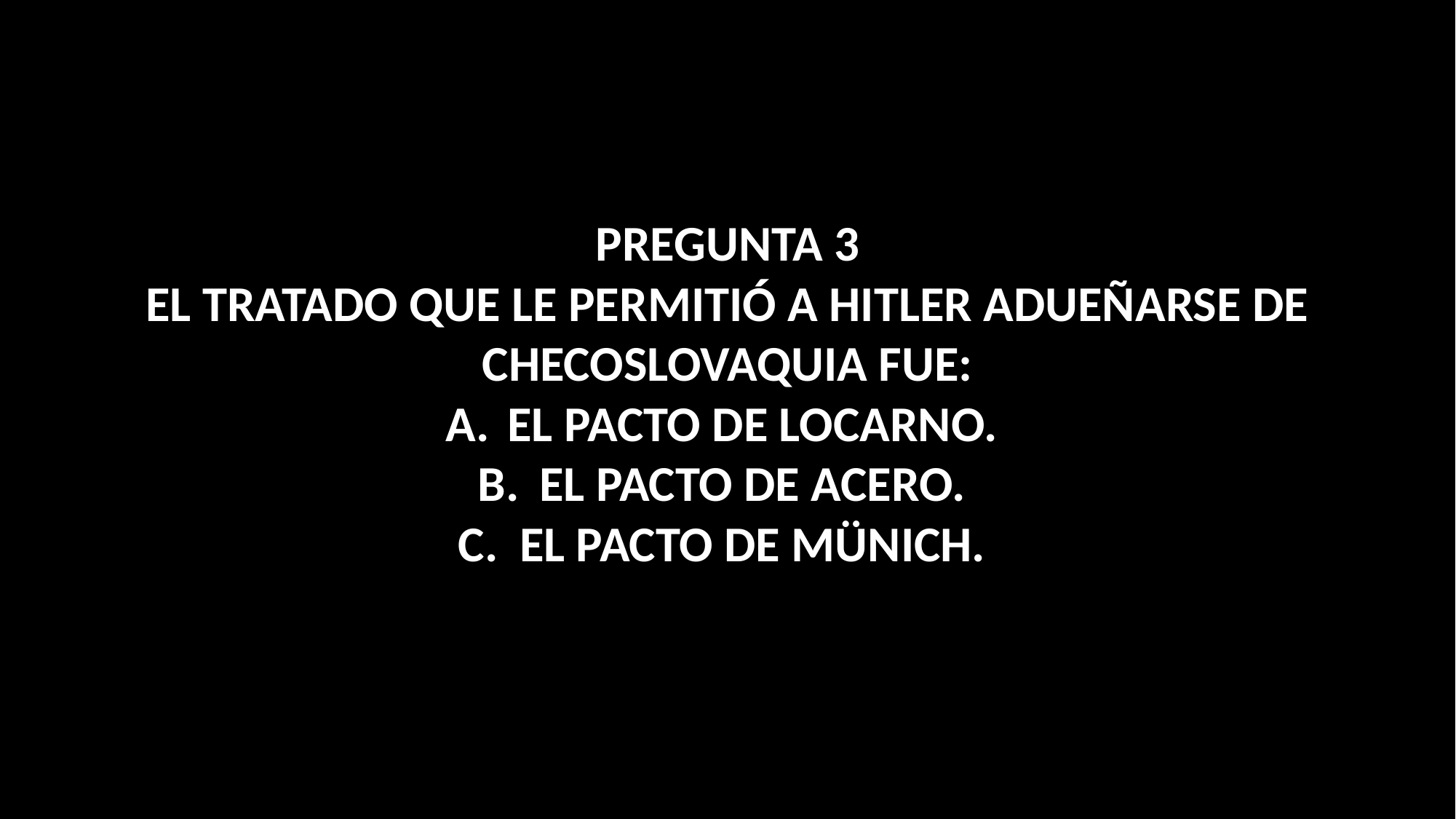

PREGUNTA 3
EL TRATADO QUE LE PERMITIÓ A HITLER ADUEÑARSE DE CHECOSLOVAQUIA FUE:
EL PACTO DE LOCARNO.
EL PACTO DE ACERO.
EL PACTO DE MÜNICH.